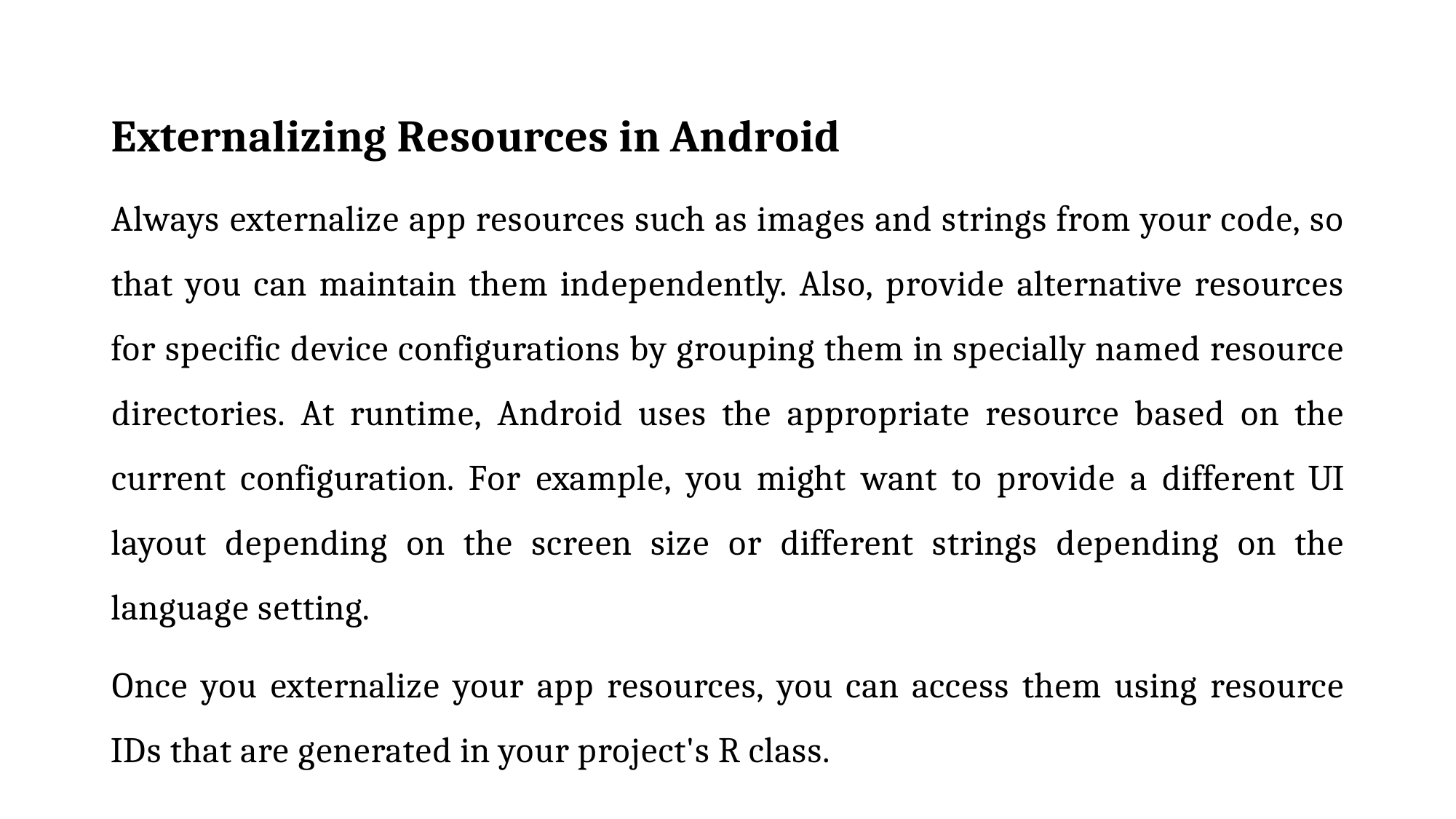

Externalizing Resources in Android
Always externalize app resources such as images and strings from your code, so that you can maintain them independently. Also, provide alternative resources for specific device configurations by grouping them in specially named resource directories. At runtime, Android uses the appropriate resource based on the current configuration. For example, you might want to provide a different UI layout depending on the screen size or different strings depending on the language setting.
Once you externalize your app resources, you can access them using resource IDs that are generated in your project's R class.